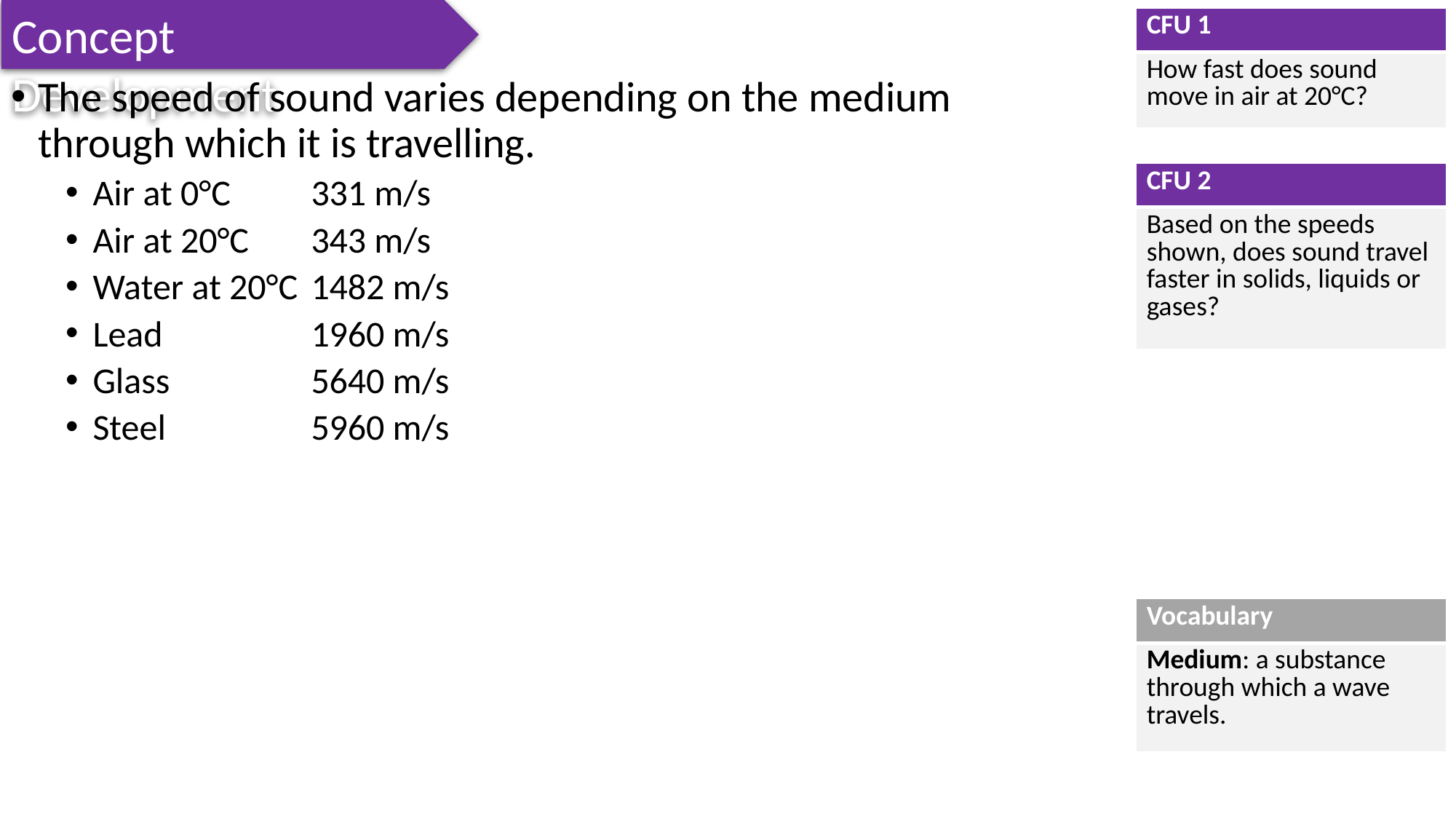

Concept Development
| CFU 1 |
| --- |
| How fast does sound move in air at 20°C? |
The speed of sound varies depending on the medium through which it is travelling.
Air at 0°C	331 m/s
Air at 20°C	343 m/s
Water at 20°C	1482 m/s
Lead		1960 m/s
Glass		5640 m/s
Steel		5960 m/s

| CFU 2 |
| --- |
| Based on the speeds shown, does sound travel faster in solids, liquids or gases? |
| Vocabulary |
| --- |
| Medium: a substance through which a wave travels. |